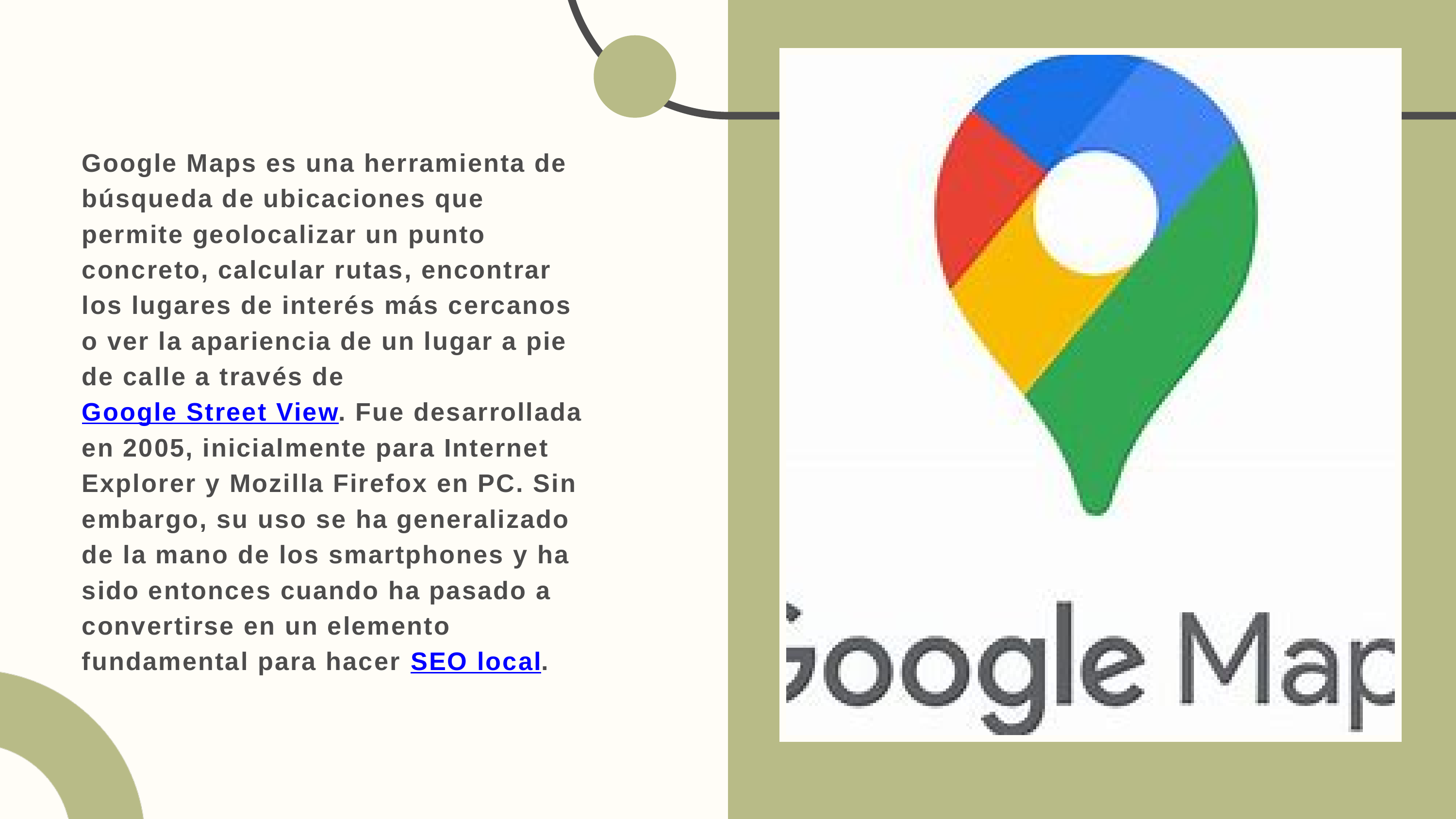

Google Maps es una herramienta de búsqueda de ubicaciones que permite geolocalizar un punto concreto, calcular rutas, encontrar los lugares de interés más cercanos o ver la apariencia de un lugar a pie de calle a través de Google Street View. Fue desarrollada en 2005, inicialmente para Internet Explorer y Mozilla Firefox en PC. Sin embargo, su uso se ha generalizado de la mano de los smartphones y ha sido entonces cuando ha pasado a convertirse en un elemento fundamental para hacer SEO local.